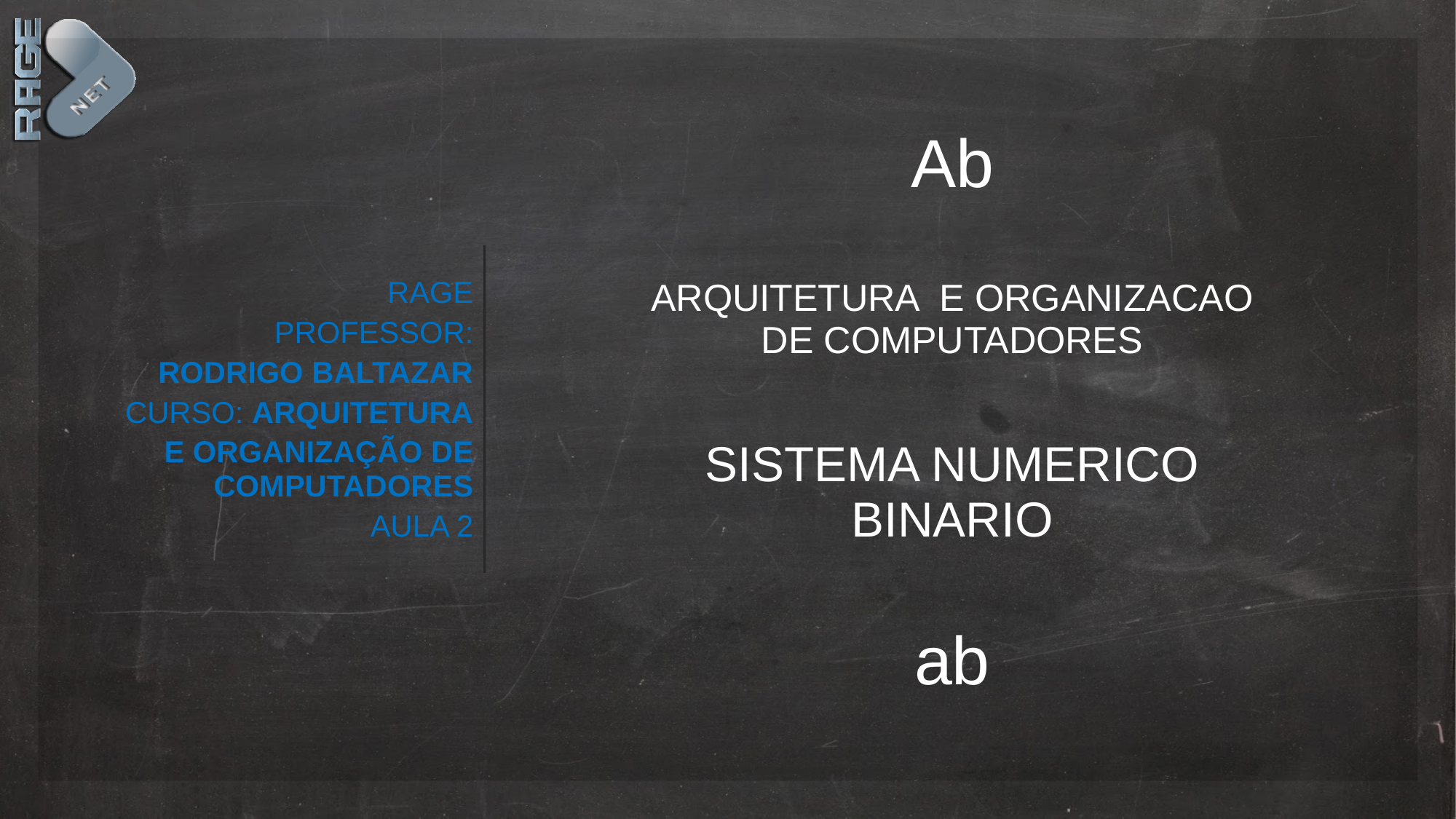

RAGE
PROFESSOR:
 RODRIGO BALTAZAR
CURSO: ARQUITETURA
E ORGANIZAÇÃO DE COMPUTADORES
AULA 2
Ab
ARQUITETURA  E ORGANIZACAO
DE COMPUTADORES

SISTEMA NUMERICO
BINARIO
ab